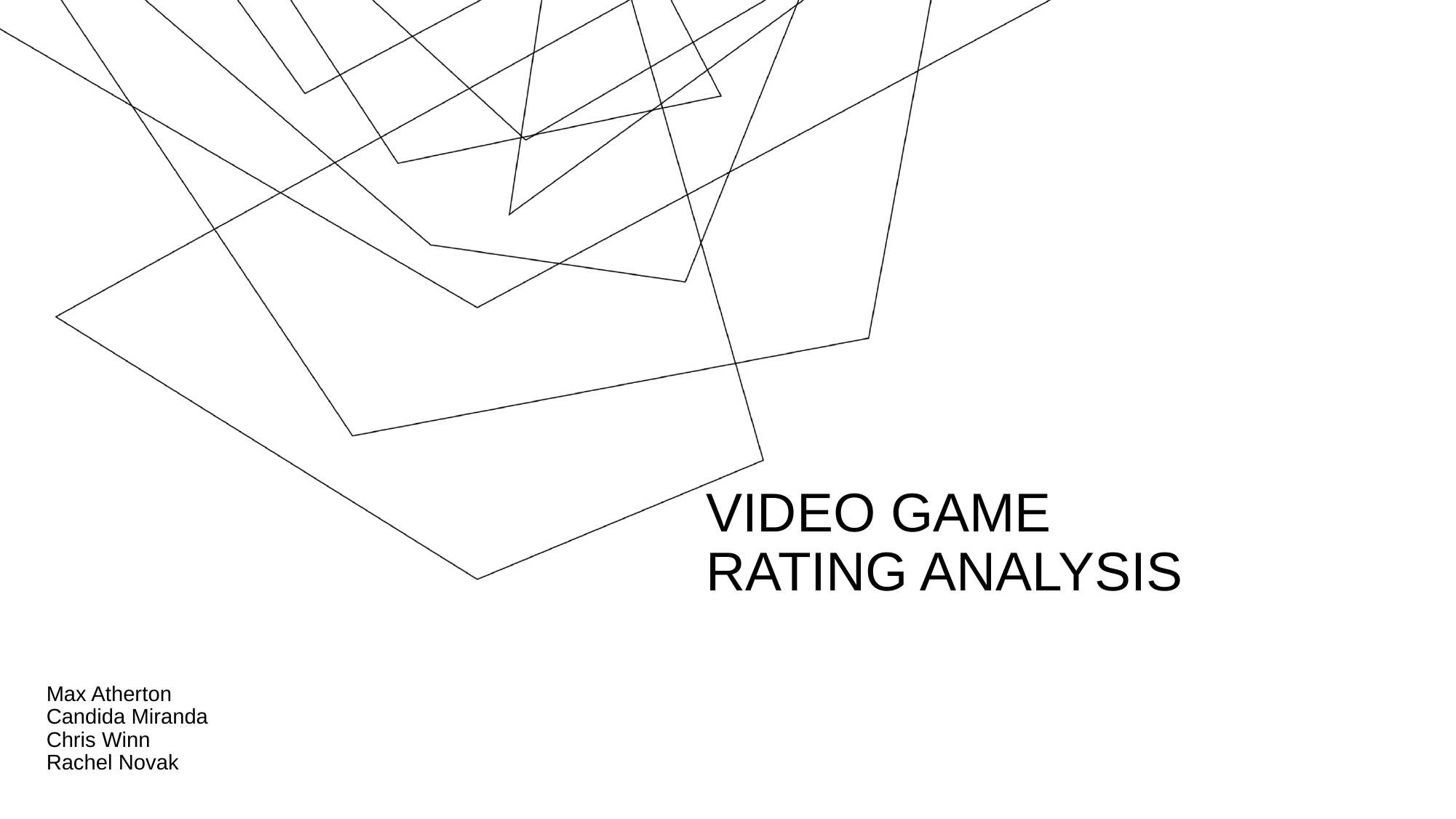

# VIDEO GAME
RATING ANALYSIS
Max Atherton
Candida Miranda
Chris Winn
Rachel Novak